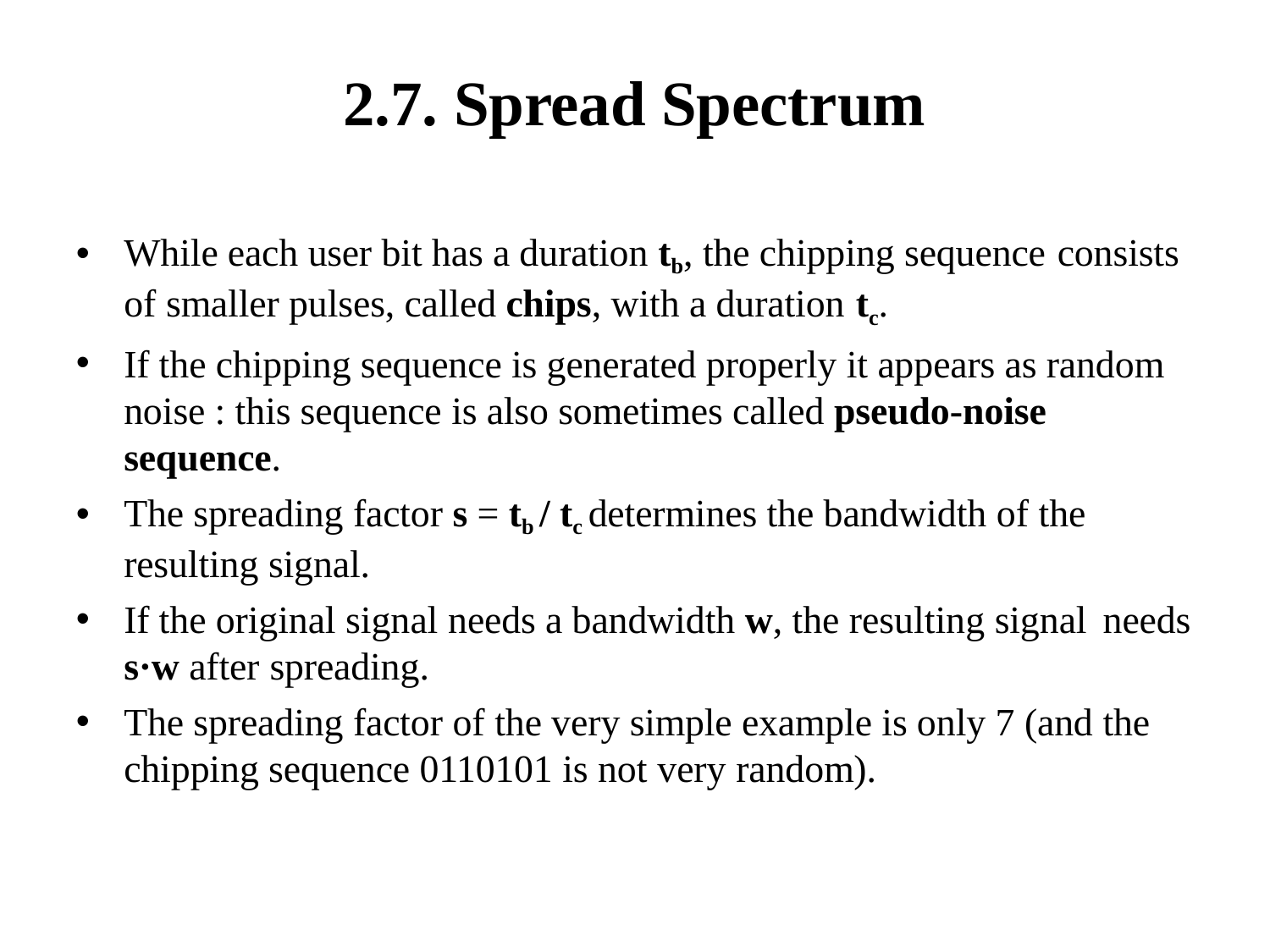

# 2.7. Spread Spectrum
While each user bit has a duration tb, the chipping sequence consists
of smaller pulses, called chips, with a duration tc.
If the chipping sequence is generated properly it appears as random  noise : this sequence is also sometimes called pseudo-noise  sequence.
The spreading factor s = tb / tc determines the bandwidth of the  resulting signal.
If the original signal needs a bandwidth w, the resulting signal needs
s·w after spreading.
The spreading factor of the very simple example is only 7 (and the  chipping sequence 0110101 is not very random).